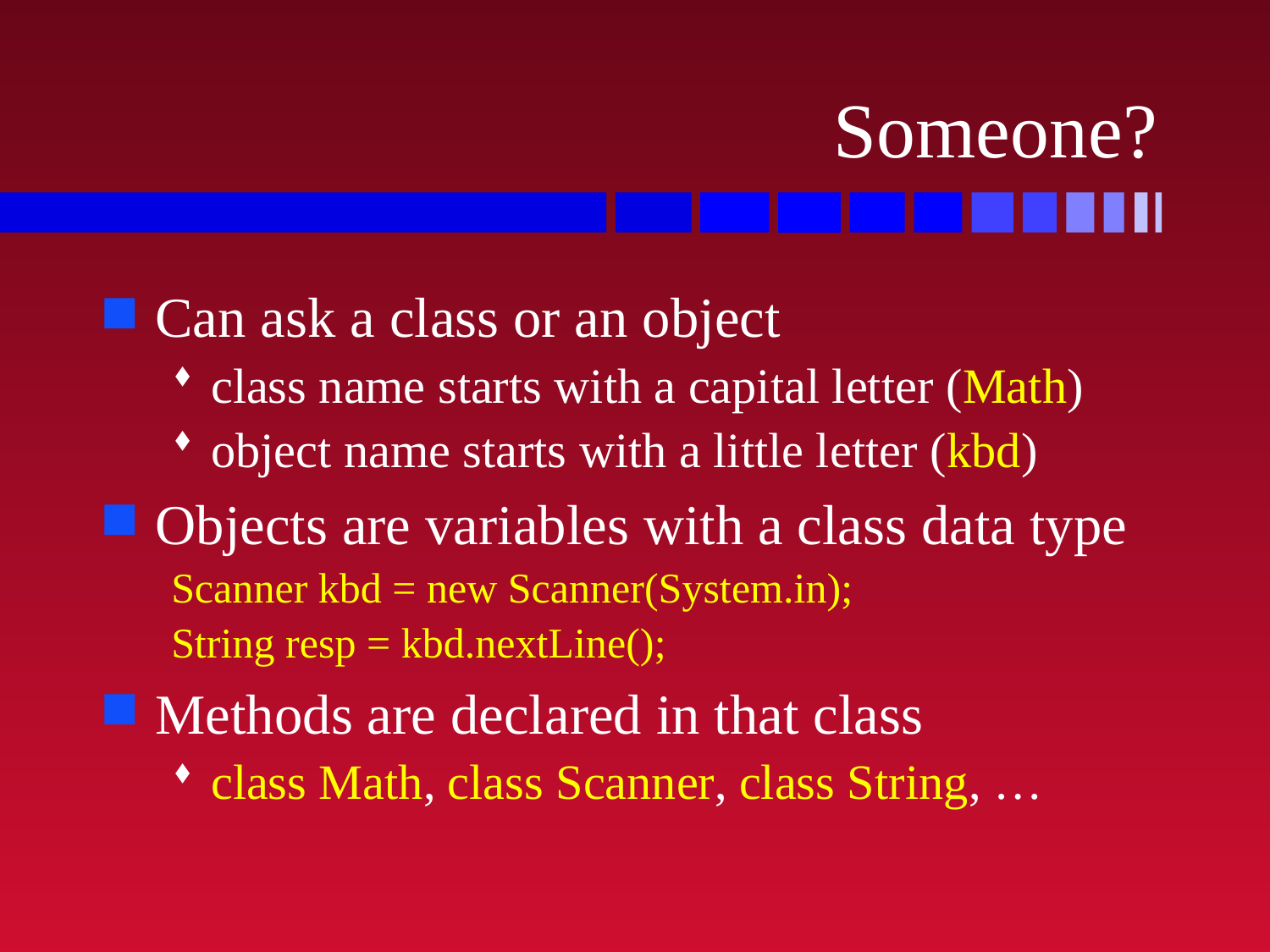

# Someone?
Can ask a class or an object
class name starts with a capital letter (Math)
object name starts with a little letter (kbd)
Objects are variables with a class data type
Scanner kbd = new Scanner(System.in);
String resp = kbd.nextLine();
Methods are declared in that class
class Math, class Scanner, class String, …